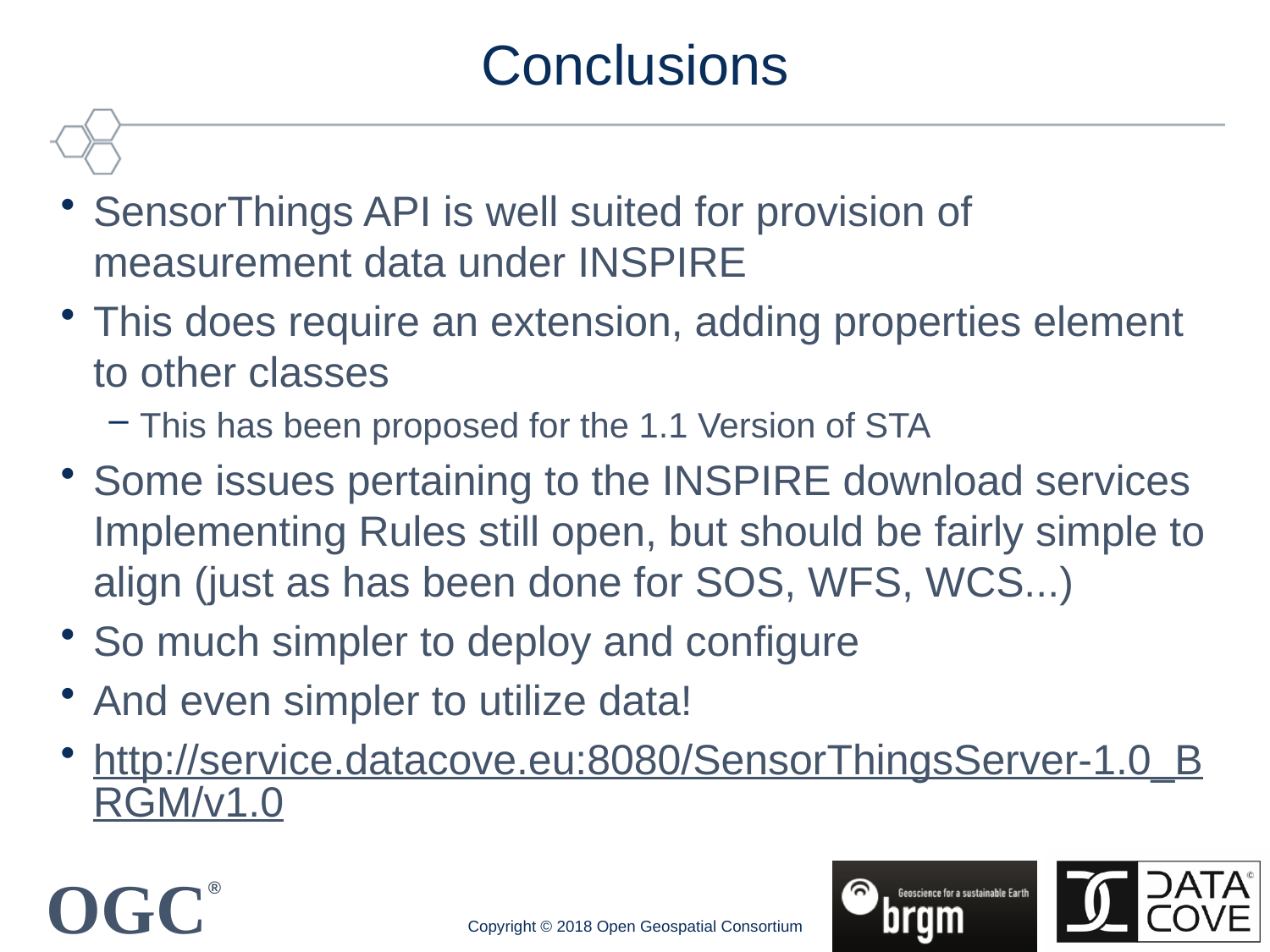

# Conclusions
SensorThings API is well suited for provision of measurement data under INSPIRE
This does require an extension, adding properties element to other classes
This has been proposed for the 1.1 Version of STA
Some issues pertaining to the INSPIRE download services Implementing Rules still open, but should be fairly simple to align (just as has been done for SOS, WFS, WCS...)
So much simpler to deploy and configure
And even simpler to utilize data!
http://service.datacove.eu:8080/SensorThingsServer-1.0_BRGM/v1.0
Copyright © 2018 Open Geospatial Consortium